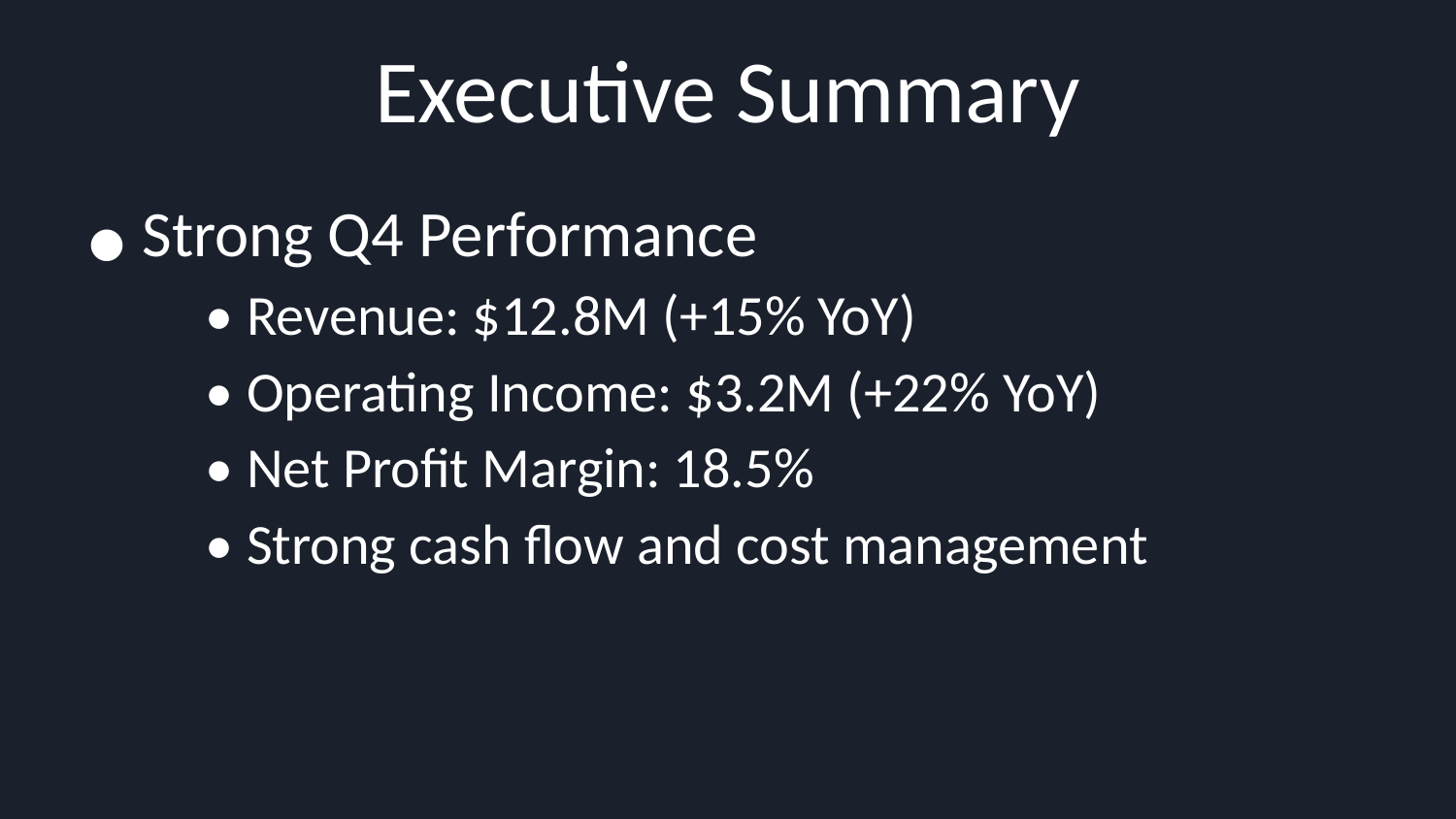

# Executive Summary
Strong Q4 Performance
• Revenue: $12.8M (+15% YoY)
• Operating Income: $3.2M (+22% YoY)
• Net Profit Margin: 18.5%
• Strong cash flow and cost management